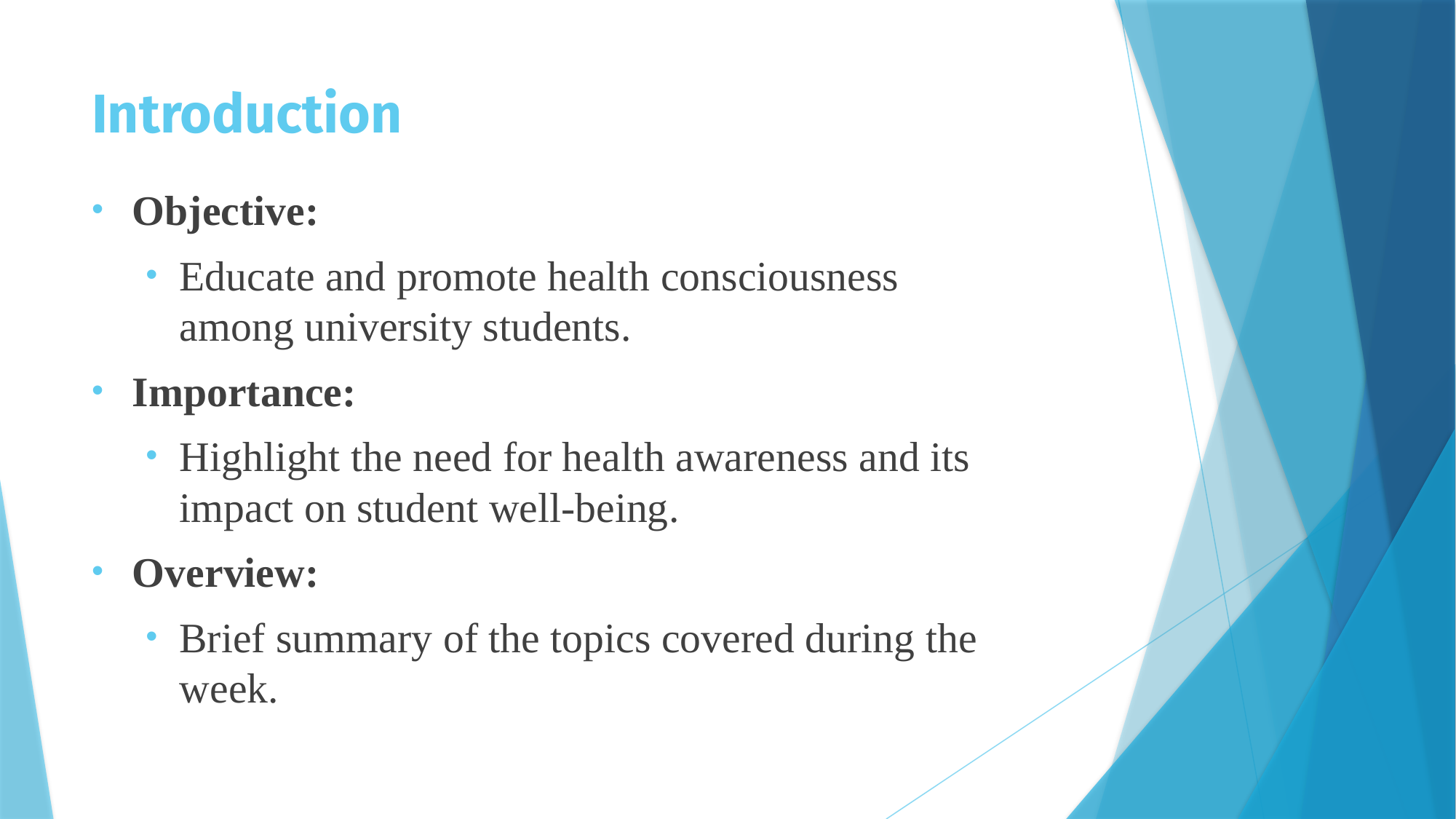

# Introduction
Objective:
Educate and promote health consciousness among university students.
Importance:
Highlight the need for health awareness and its impact on student well-being.
Overview:
Brief summary of the topics covered during the week.